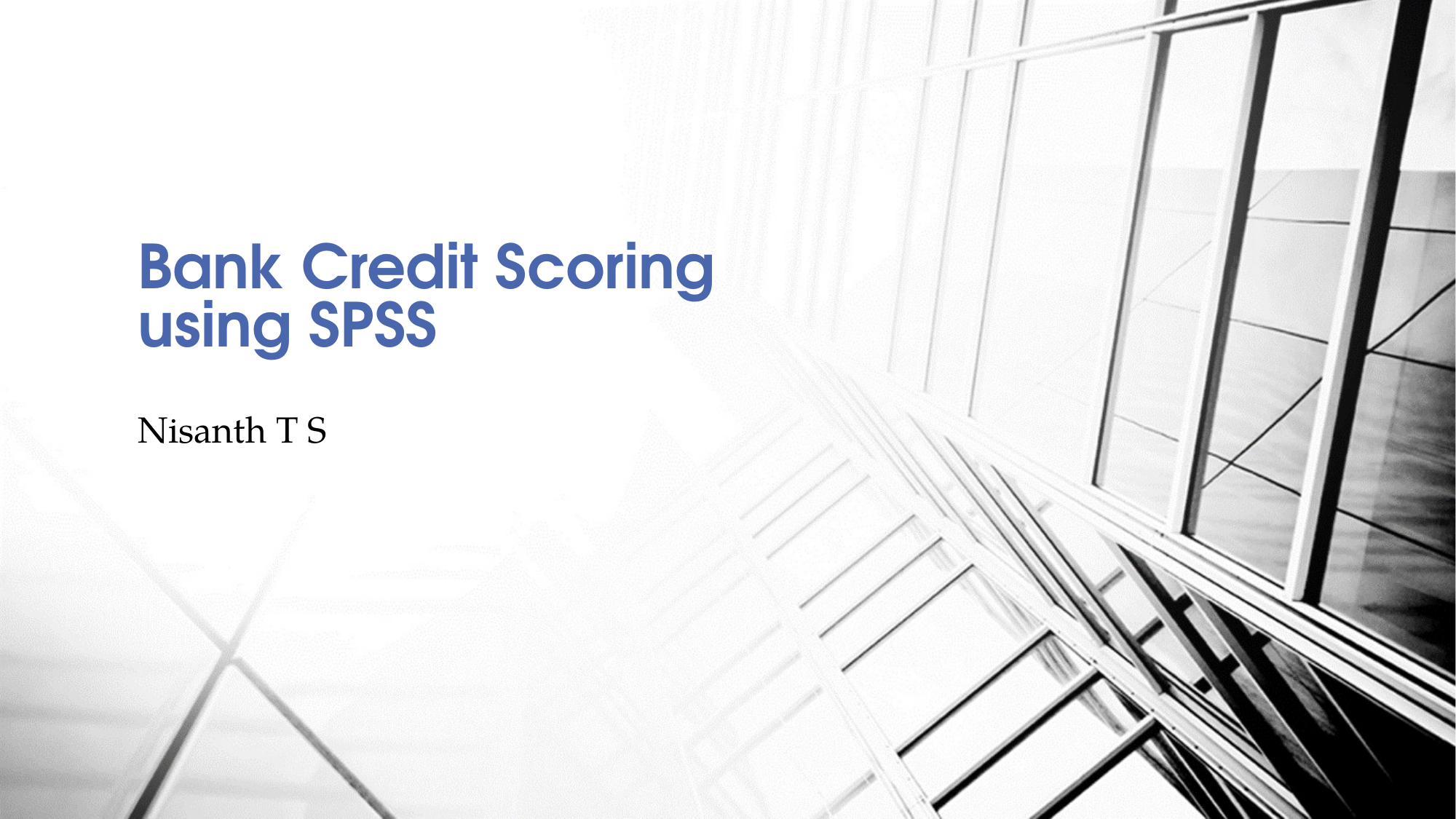

# Bank Credit Scoring using SPSS
Nisanth T S